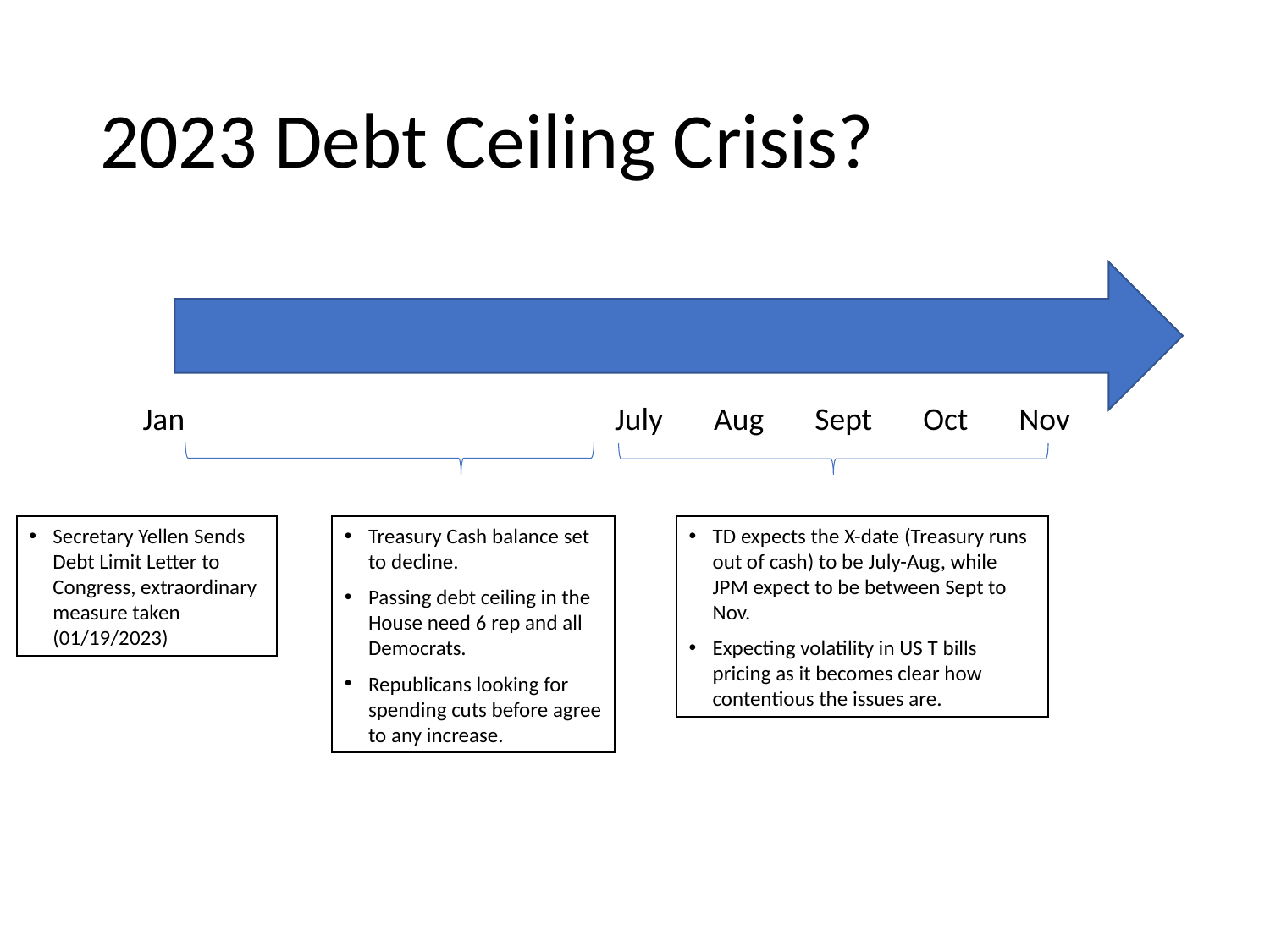

# 2023 Debt Ceiling Crisis?

July
Aug
Sept
Oct
Nov
Jan
Secretary Yellen Sends Debt Limit Letter to Congress, extraordinary measure taken (01/19/2023)
Treasury Cash balance set to decline.
Passing debt ceiling in the House need 6 rep and all Democrats.
Republicans looking for spending cuts before agree to any increase.
TD expects the X-date (Treasury runs out of cash) to be July-Aug, while JPM expect to be between Sept to Nov.
Expecting volatility in US T bills pricing as it becomes clear how contentious the issues are.